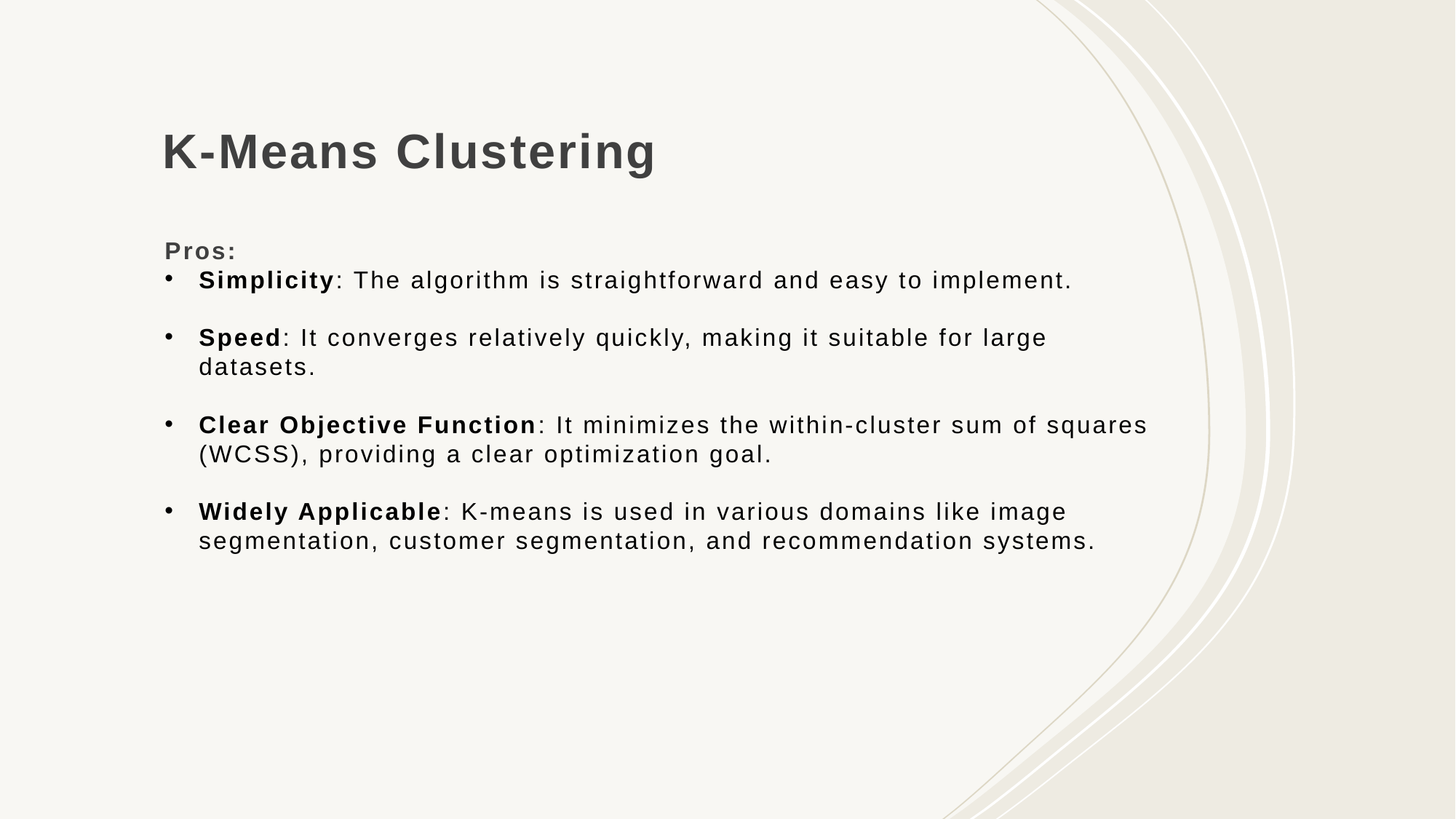

# K-Means Clustering
Pros:
Simplicity: The algorithm is straightforward and easy to implement.

Speed: It converges relatively quickly, making it suitable for large datasets.

Clear Objective Function: It minimizes the within-cluster sum of squares (WCSS), providing a clear optimization goal.

Widely Applicable: K-means is used in various domains like image segmentation, customer segmentation, and recommendation systems.